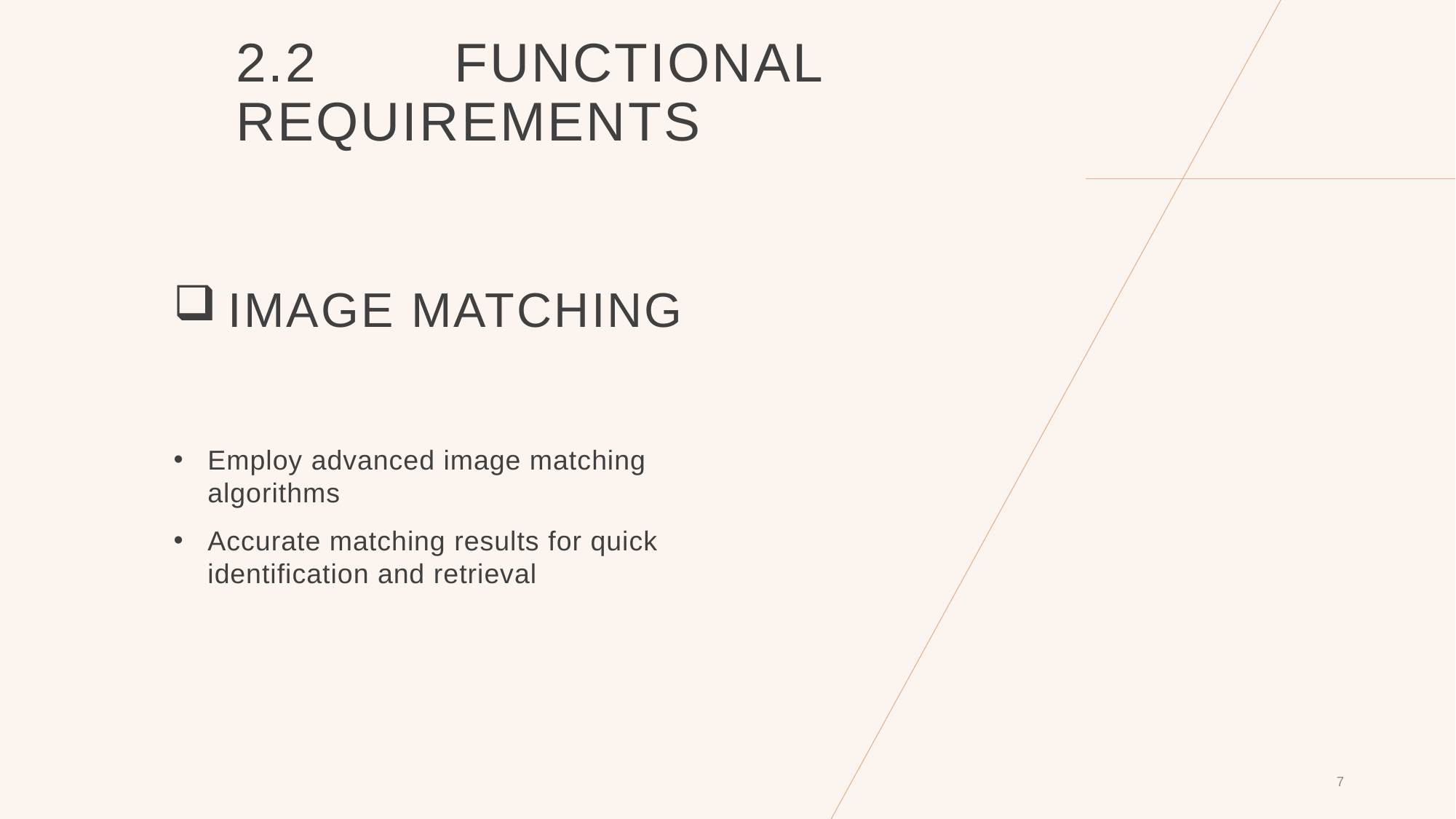

2.2  	Functional Requirements
# Image matching
Employ advanced image matching algorithms
Accurate matching results for quick identification and retrieval
7